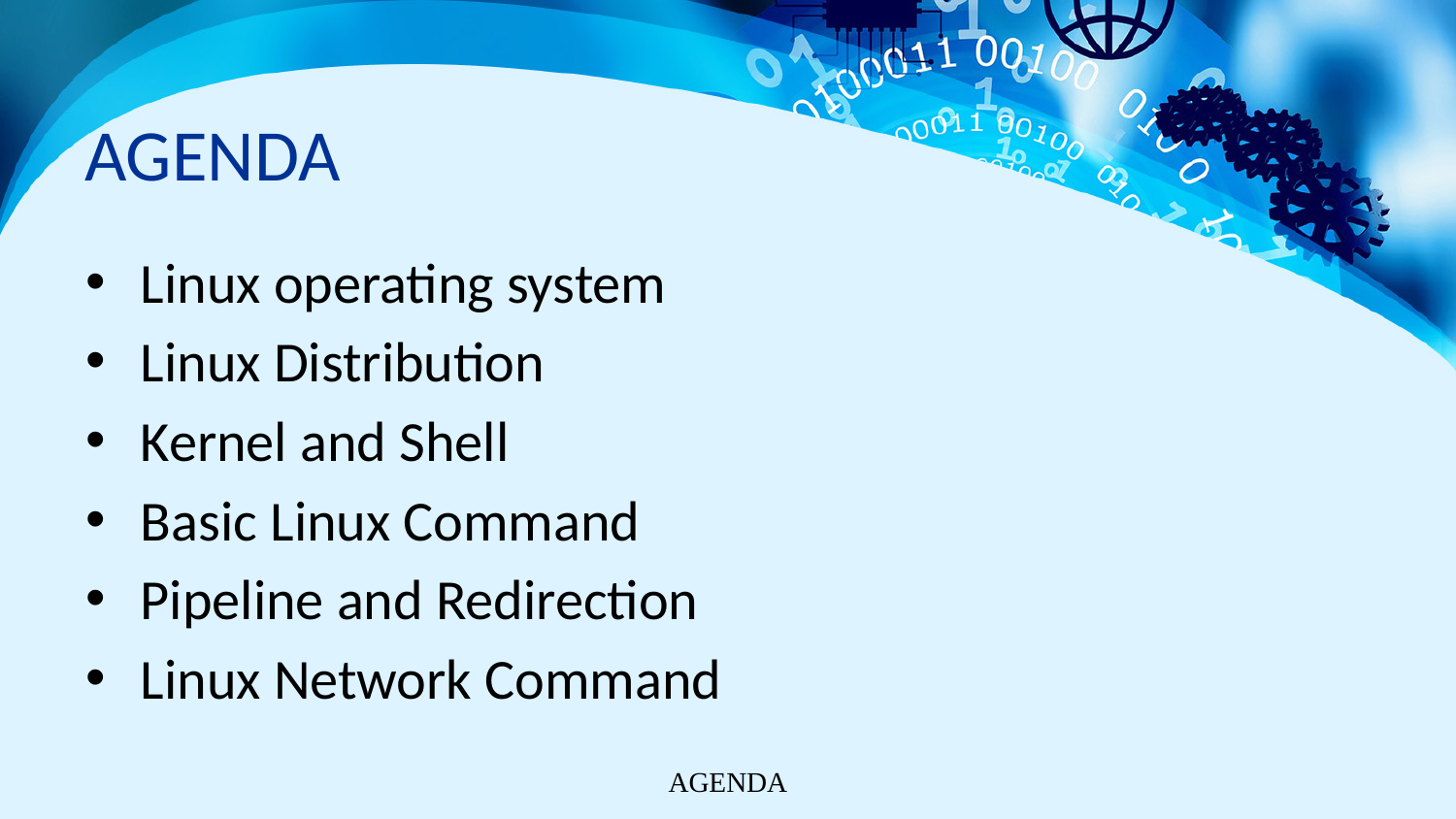

# AGENDA
Linux operating system
Linux Distribution
Kernel and Shell
Basic Linux Command
Pipeline and Redirection
Linux Network Command
AGENDA